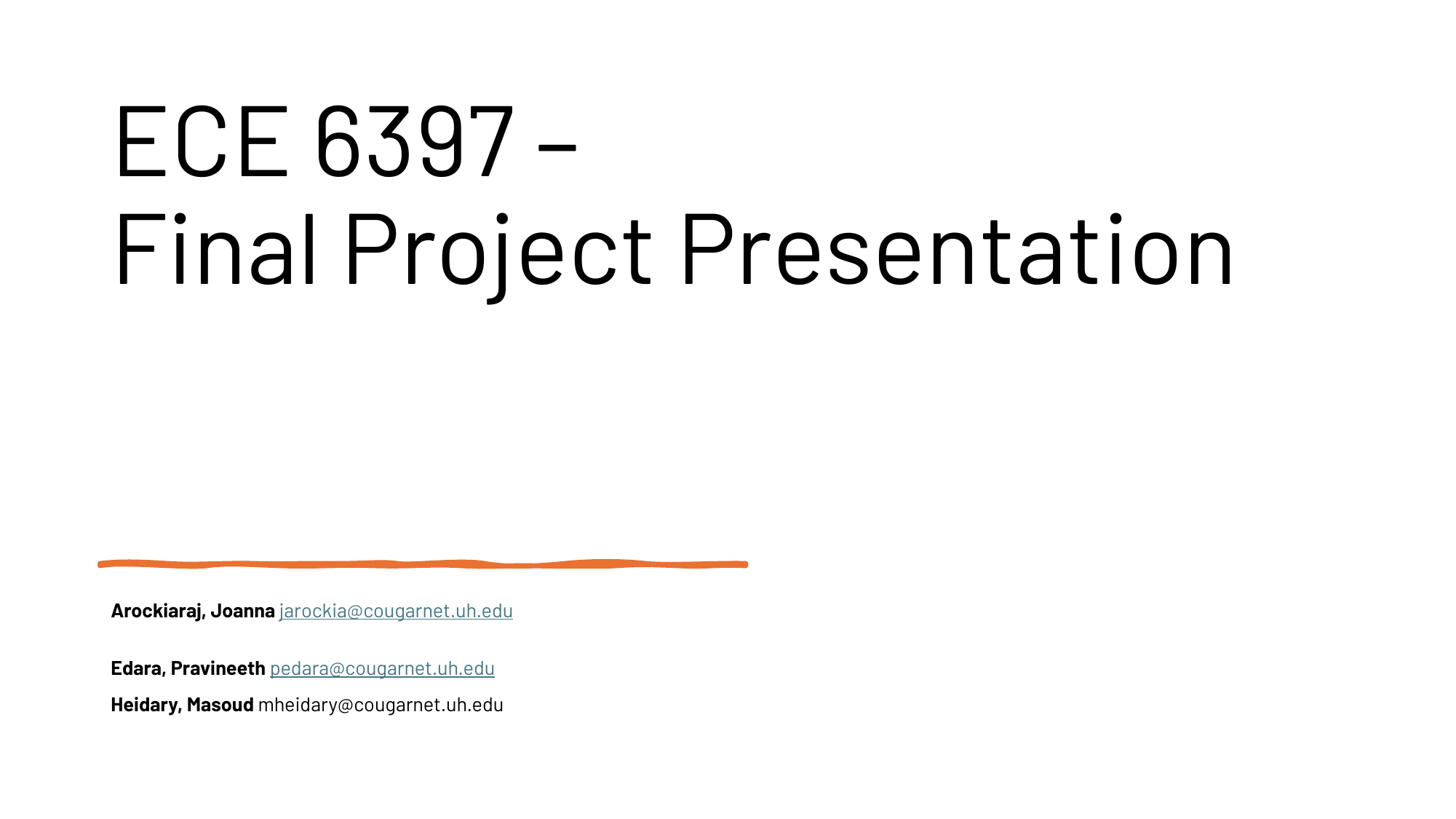

# ECE 6397 – Final Project Presentation

Arockiaraj, Joanna jarockia@cougarnet.uh.edu
Edara, Pravineeth pedara@cougarnet.uh.edu
Heidary, Masoud mheidary@cougarnet.uh.edu